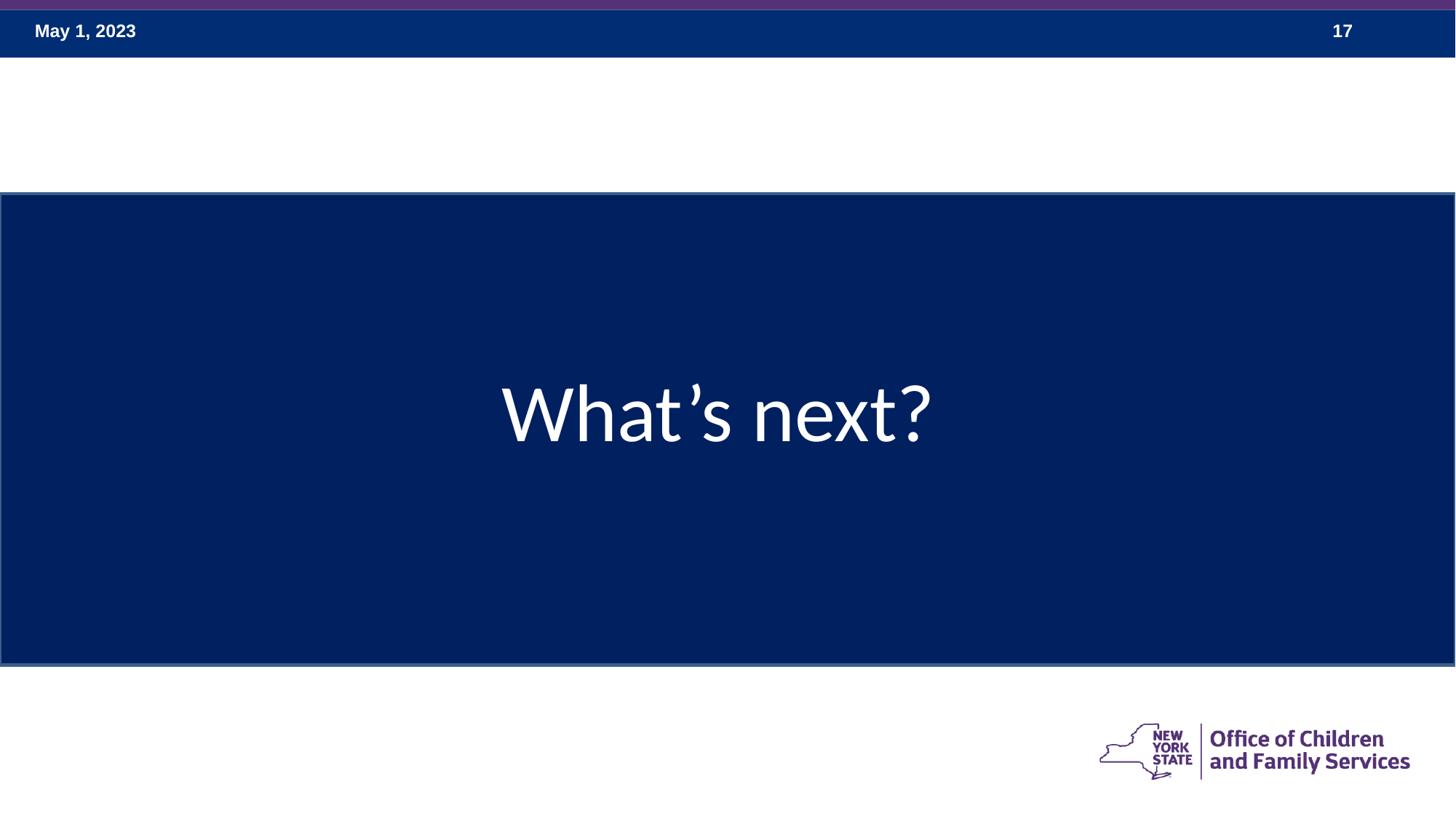

BPS 4: Offer Services Intensely
What’s next?